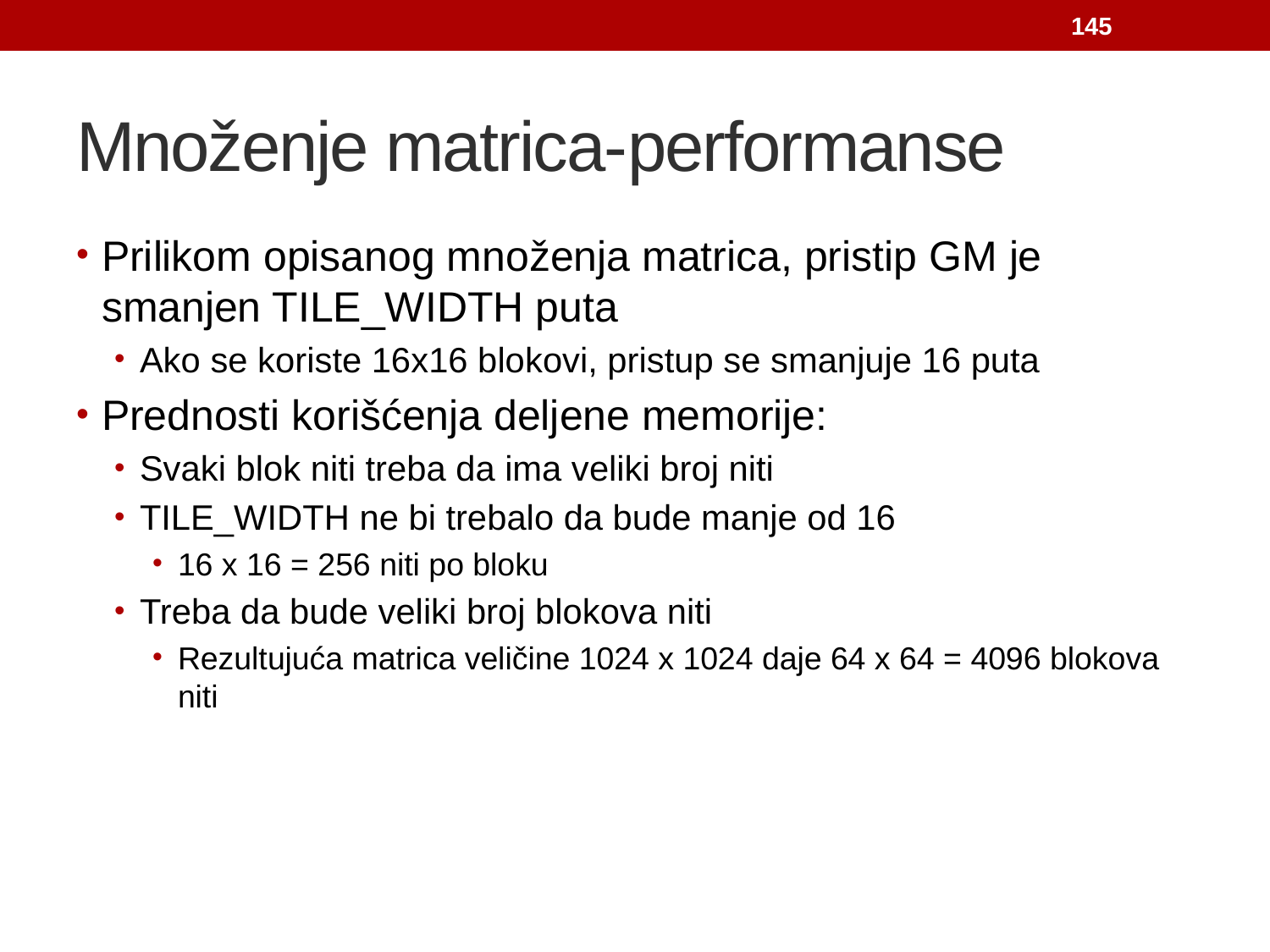

145
# Množenje matrica-performanse
Prilikom opisanog množenja matrica, pristip GM je smanjen TILE_WIDTH puta
Ako se koriste 16x16 blokovi, pristup se smanjuje 16 puta
Prednosti korišćenja deljene memorije:
Svaki blok niti treba da ima veliki broj niti
TILE_WIDTH ne bi trebalo da bude manje od 16
16 x 16 = 256 niti po bloku
Treba da bude veliki broj blokova niti
Rezultujuća matrica veličine 1024 x 1024 daje 64 x 64 = 4096 blokova niti